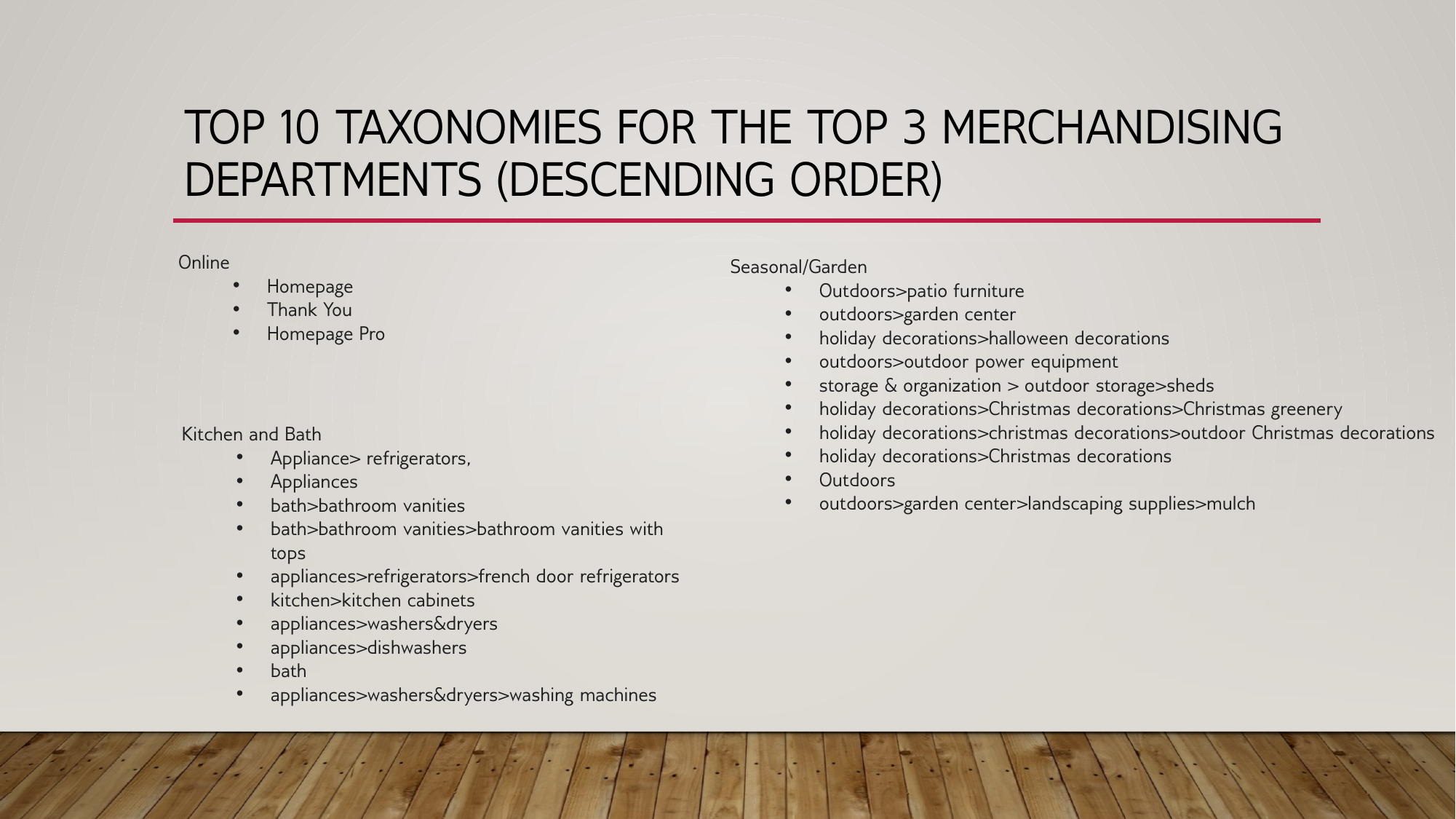

# Top 10 Taxonomies for the Top 3 Merchandising Departments (Descending Order)
Online
Homepage
Thank You
Homepage Pro

Seasonal/Garden
Outdoors>patio furniture
outdoors>garden center
holiday decorations>halloween decorations
outdoors>outdoor power equipment
storage & organization > outdoor storage>sheds
holiday decorations>Christmas decorations>Christmas greenery
holiday decorations>christmas decorations>outdoor Christmas decorations
holiday decorations>Christmas decorations
Outdoors
outdoors>garden center>landscaping supplies>mulch

Kitchen and Bath
Appliance> refrigerators,
Appliances
bath>bathroom vanities
bath>bathroom vanities>bathroom vanities with tops
appliances>refrigerators>french door refrigerators
kitchen>kitchen cabinets
appliances>washers&dryers
appliances>dishwashers
bath
appliances>washers&dryers>washing machines